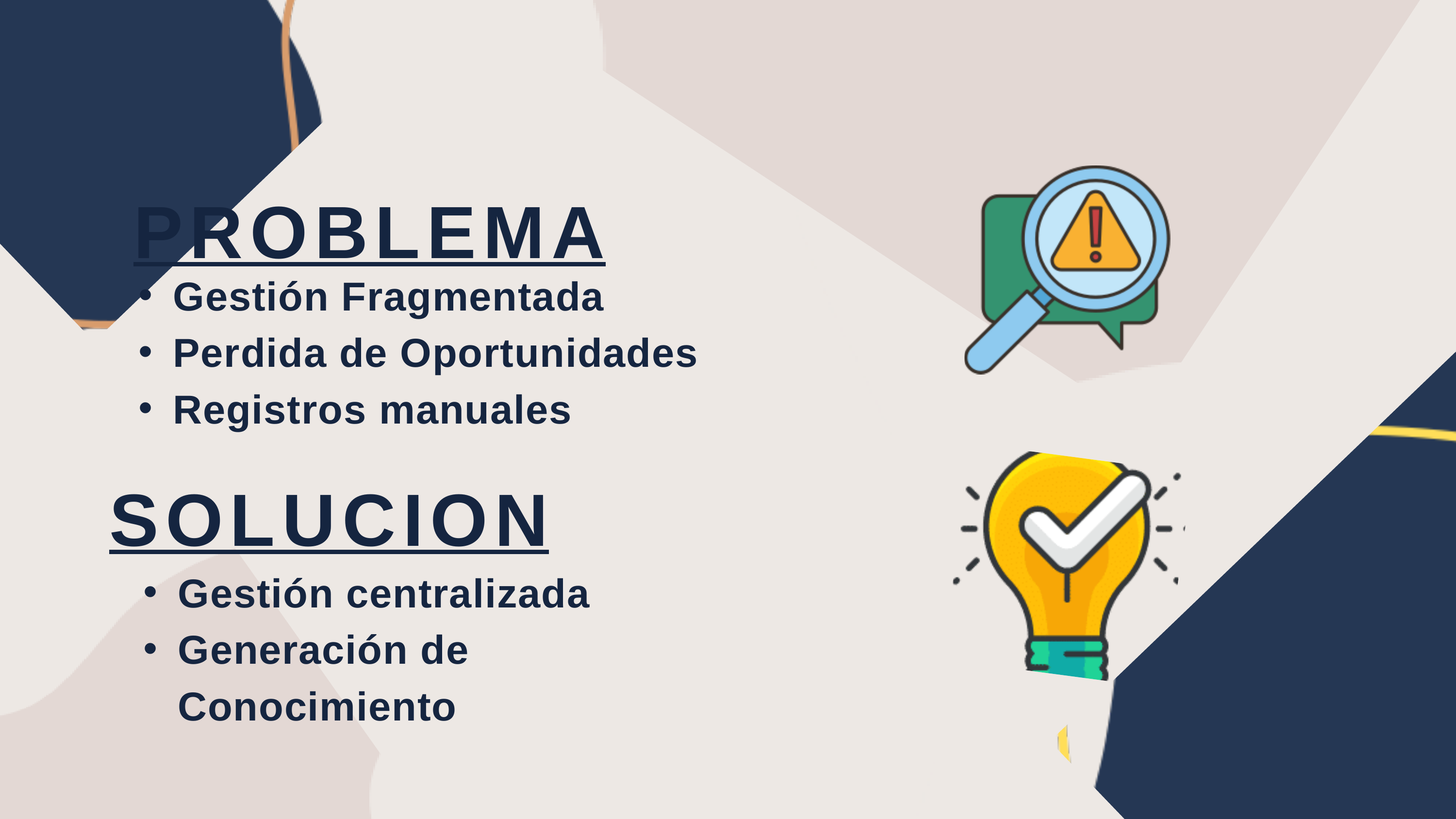

PROBLEMA
Gestión Fragmentada
Perdida de Oportunidades
Registros manuales
SOLUCION

Gestión centralizada
Generación de Conocimiento